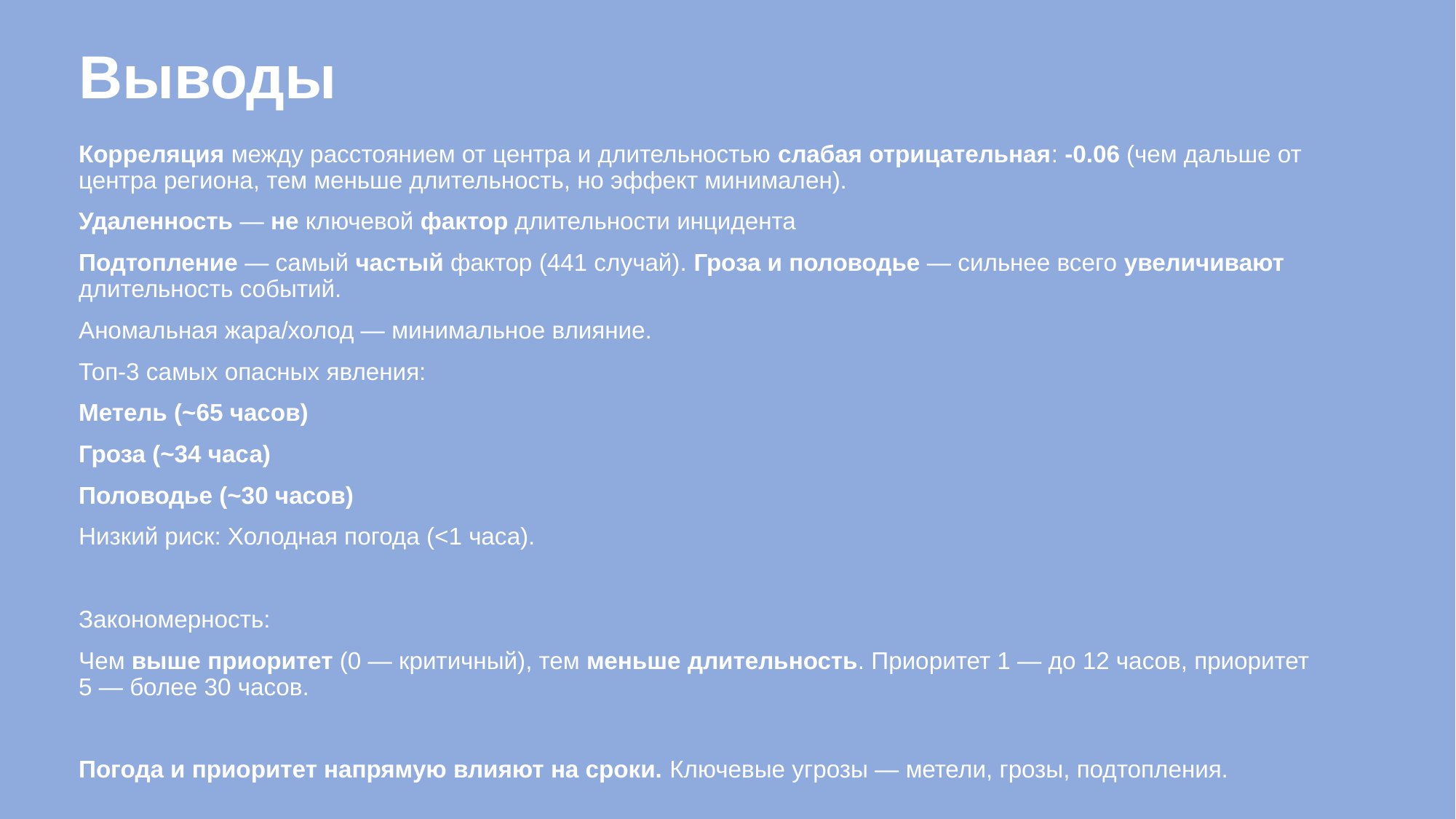

# Выводы
Корреляция между расстоянием от центра и длительностью cлабая отрицательная: -0.06 (чем дальше от центра региона, тем меньше длительность, но эффект минимален).
Удаленность — не ключевой фактор длительности инцидента
Подтопление — самый частый фактор (441 случай). Гроза и половодье — сильнее всего увеличивают длительность событий.
Аномальная жара/холод — минимальное влияние.
Топ-3 самых опасных явления:
Метель (~65 часов)
Гроза (~34 часа)
Половодье (~30 часов)
Низкий риск: Холодная погода (<1 часа).

Закономерность:
Чем выше приоритет (0 — критичный), тем меньше длительность. Приоритет 1 — до 12 часов, приоритет 5 — более 30 часов.

Погода и приоритет напрямую влияют на сроки. Ключевые угрозы — метели, грозы, подтопления.